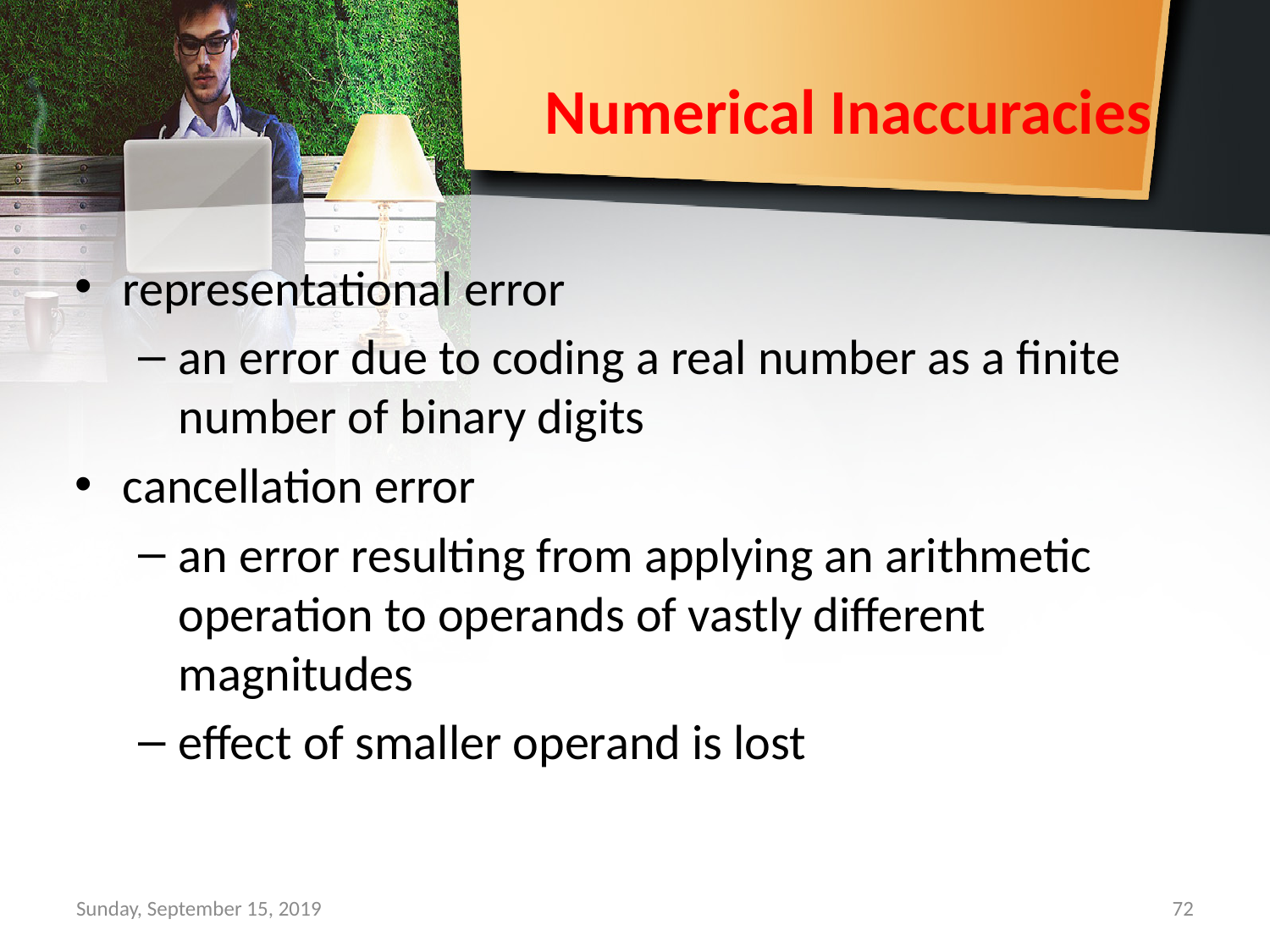

# Numerical Inaccuracies
representational error
an error due to coding a real number as a finite number of binary digits
cancellation error
an error resulting from applying an arithmetic operation to operands of vastly different magnitudes
effect of smaller operand is lost
Sunday, September 15, 2019
72